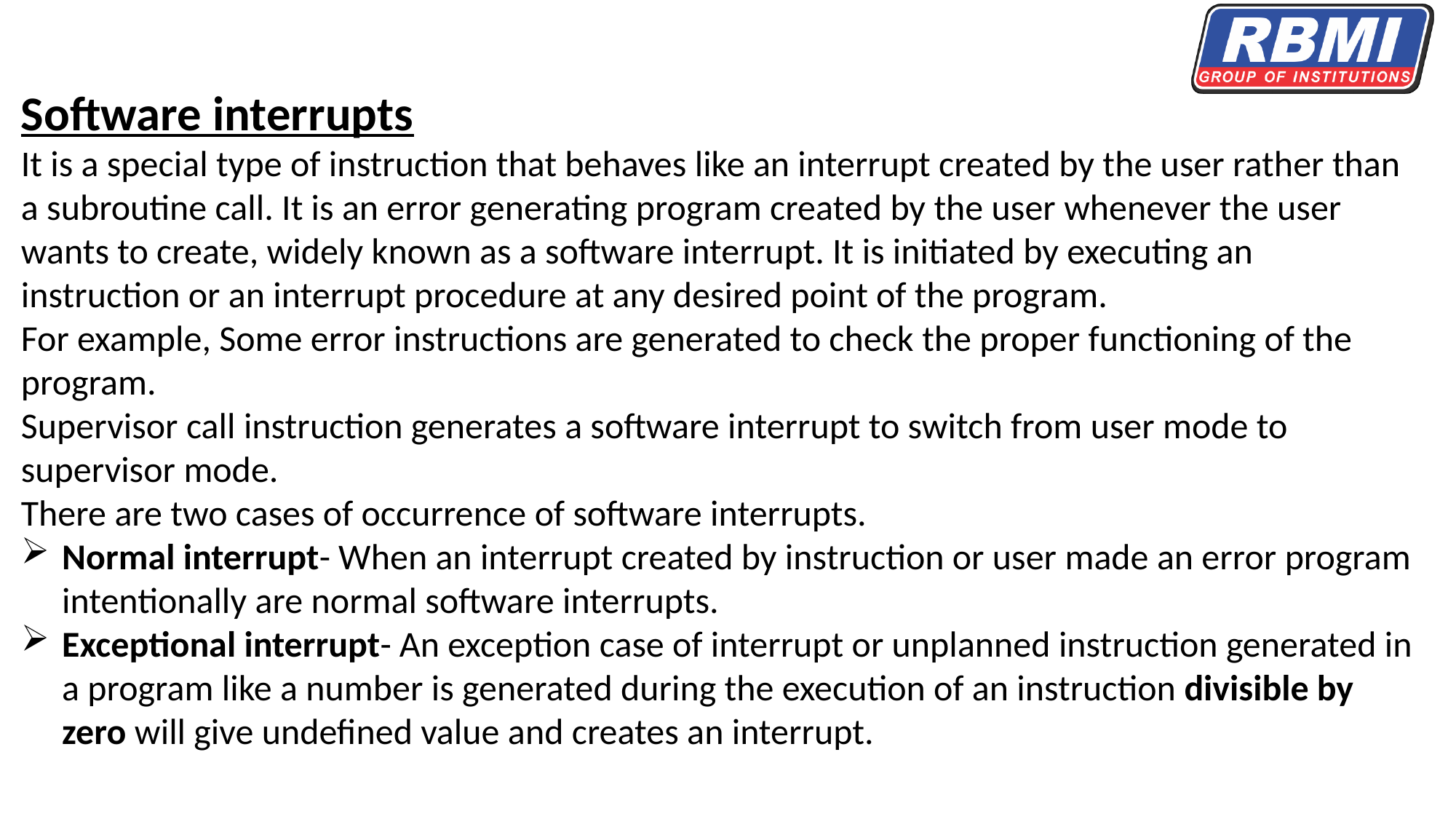

Software interrupts
It is a special type of instruction that behaves like an interrupt created by the user rather than a subroutine call. It is an error generating program created by the user whenever the user wants to create, widely known as a software interrupt. It is initiated by executing an instruction or an interrupt procedure at any desired point of the program.
For example, Some error instructions are generated to check the proper functioning of the program.
Supervisor call instruction generates a software interrupt to switch from user mode to supervisor mode.
There are two cases of occurrence of software interrupts.
Normal interrupt- When an interrupt created by instruction or user made an error program intentionally are normal software interrupts.
Exceptional interrupt- An exception case of interrupt or unplanned instruction generated in a program like a number is generated during the execution of an instruction divisible by zero will give undefined value and creates an interrupt.